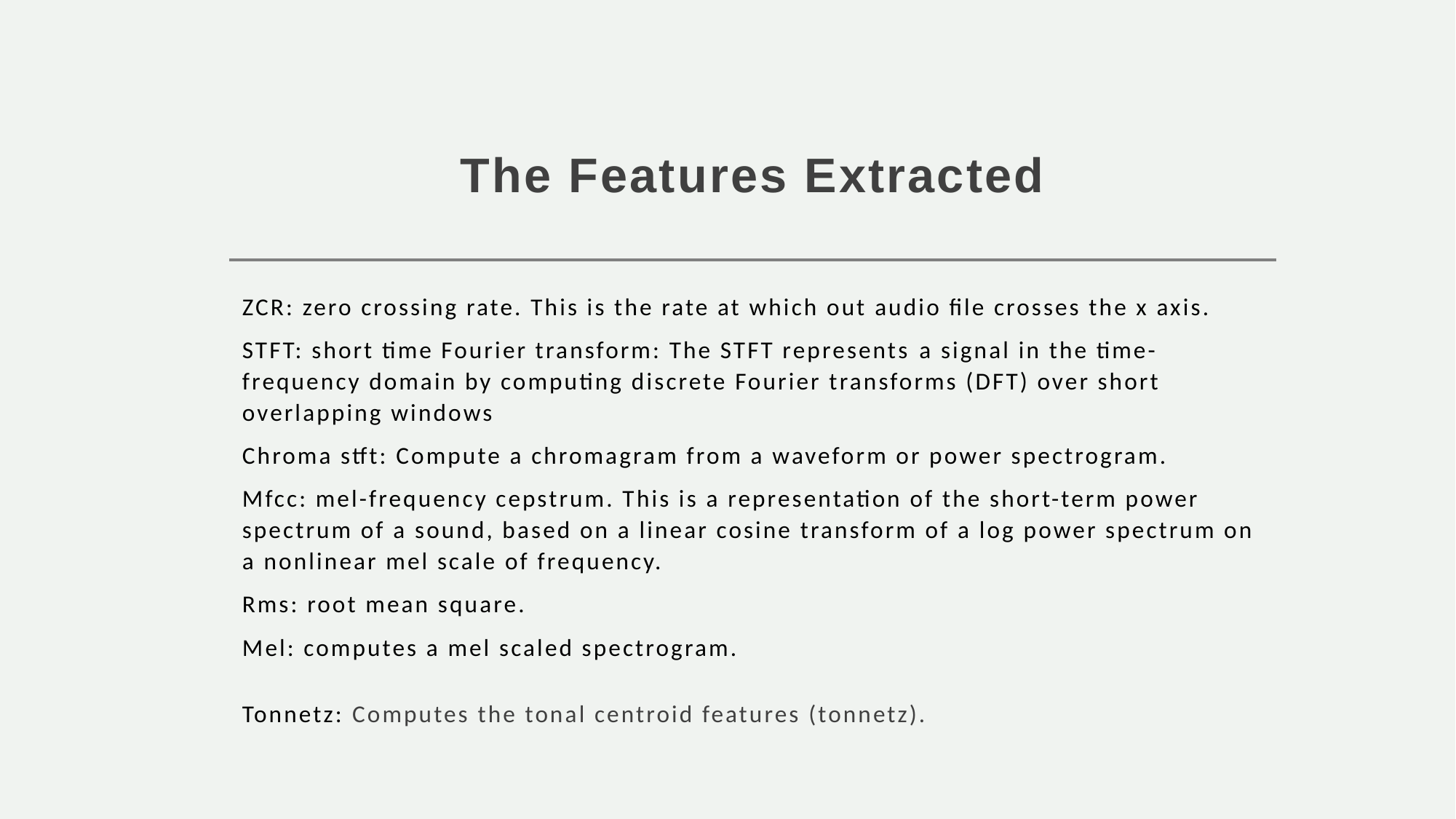

# The Features Extracted
ZCR: zero crossing rate. This is the rate at which out audio file crosses the x axis.
STFT: short time Fourier transform: The STFT represents a signal in the time-frequency domain by computing discrete Fourier transforms (DFT) over short overlapping windows
Chroma stft: Compute a chromagram from a waveform or power spectrogram.
Mfcc: mel-frequency cepstrum. This is a representation of the short-term power spectrum of a sound, based on a linear cosine transform of a log power spectrum on a nonlinear mel scale of frequency.
Rms: root mean square.
Mel: computes a mel scaled spectrogram.
Tonnetz: Computes the tonal centroid features (tonnetz).